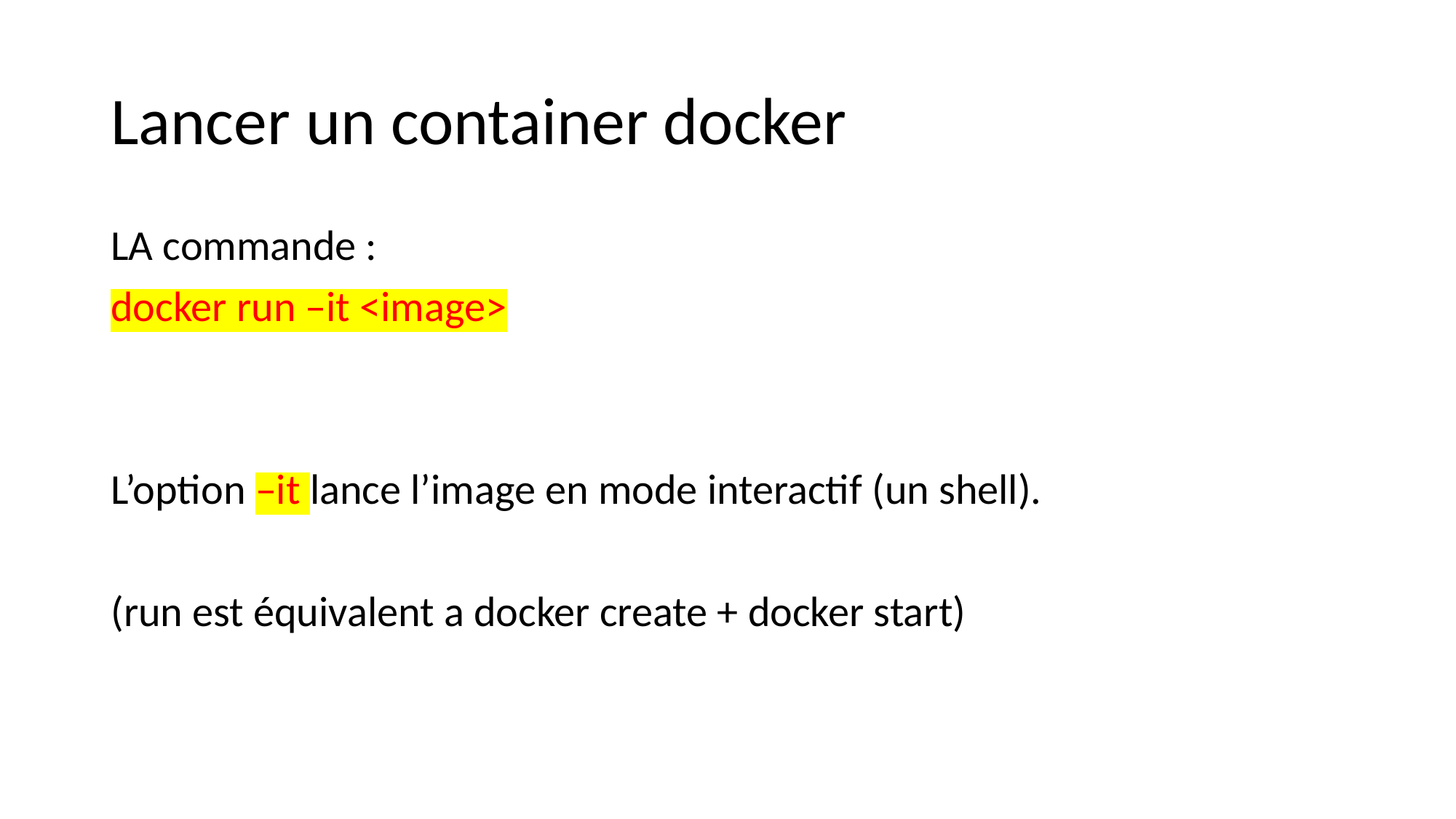

# Lancer un container docker
LA commande :
docker run –it <image>

L’option –it lance l’image en mode interactif (un shell).

(run est équivalent a docker create + docker start)